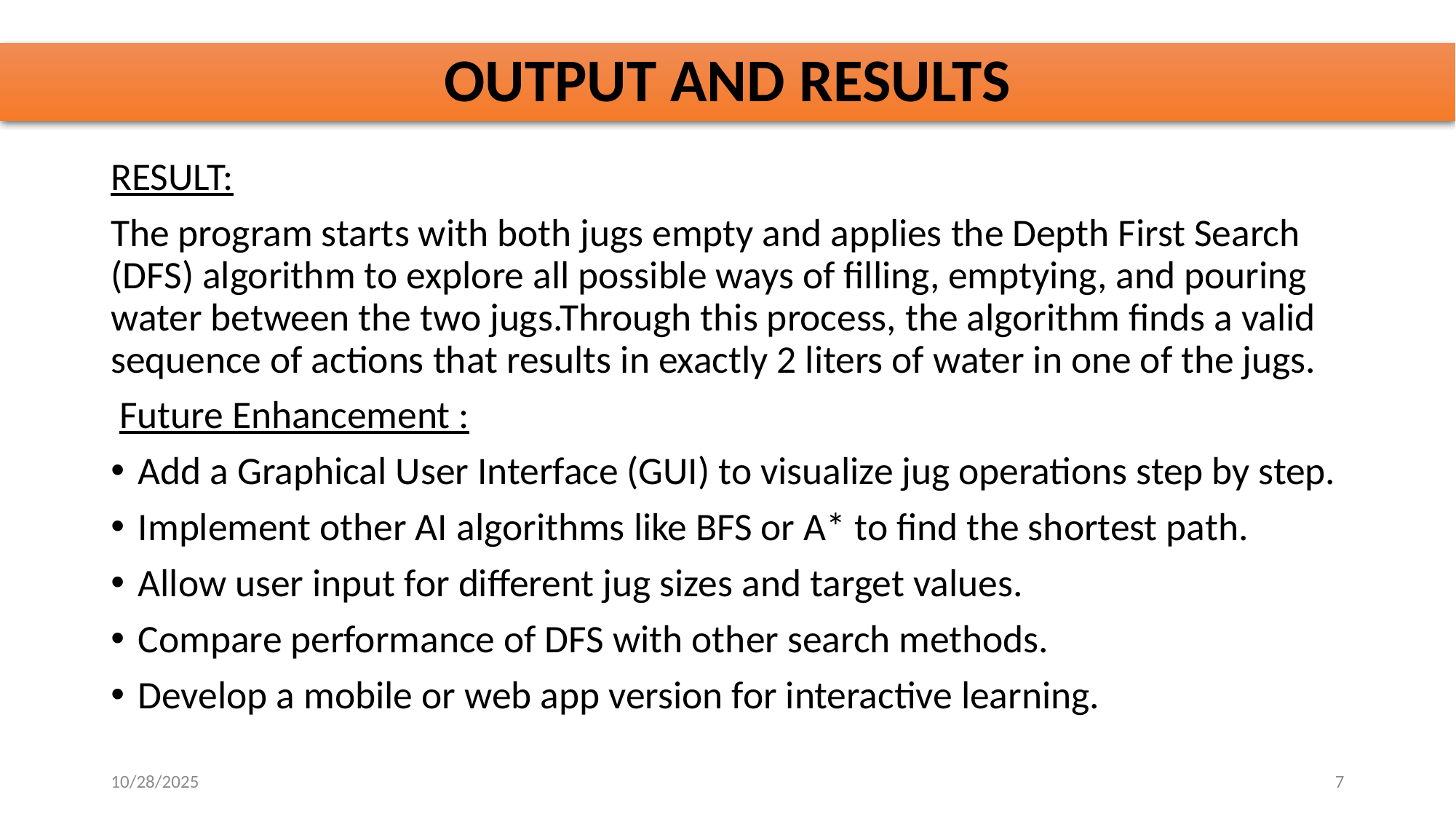

# OUTPUT AND RESULTS
RESULT:
The program starts with both jugs empty and applies the Depth First Search (DFS) algorithm to explore all possible ways of filling, emptying, and pouring water between the two jugs.Through this process, the algorithm finds a valid sequence of actions that results in exactly 2 liters of water in one of the jugs.
 Future Enhancement :
Add a Graphical User Interface (GUI) to visualize jug operations step by step.
Implement other AI algorithms like BFS or A* to find the shortest path.
Allow user input for different jug sizes and target values.
Compare performance of DFS with other search methods.
Develop a mobile or web app version for interactive learning.

10/28/2025
7